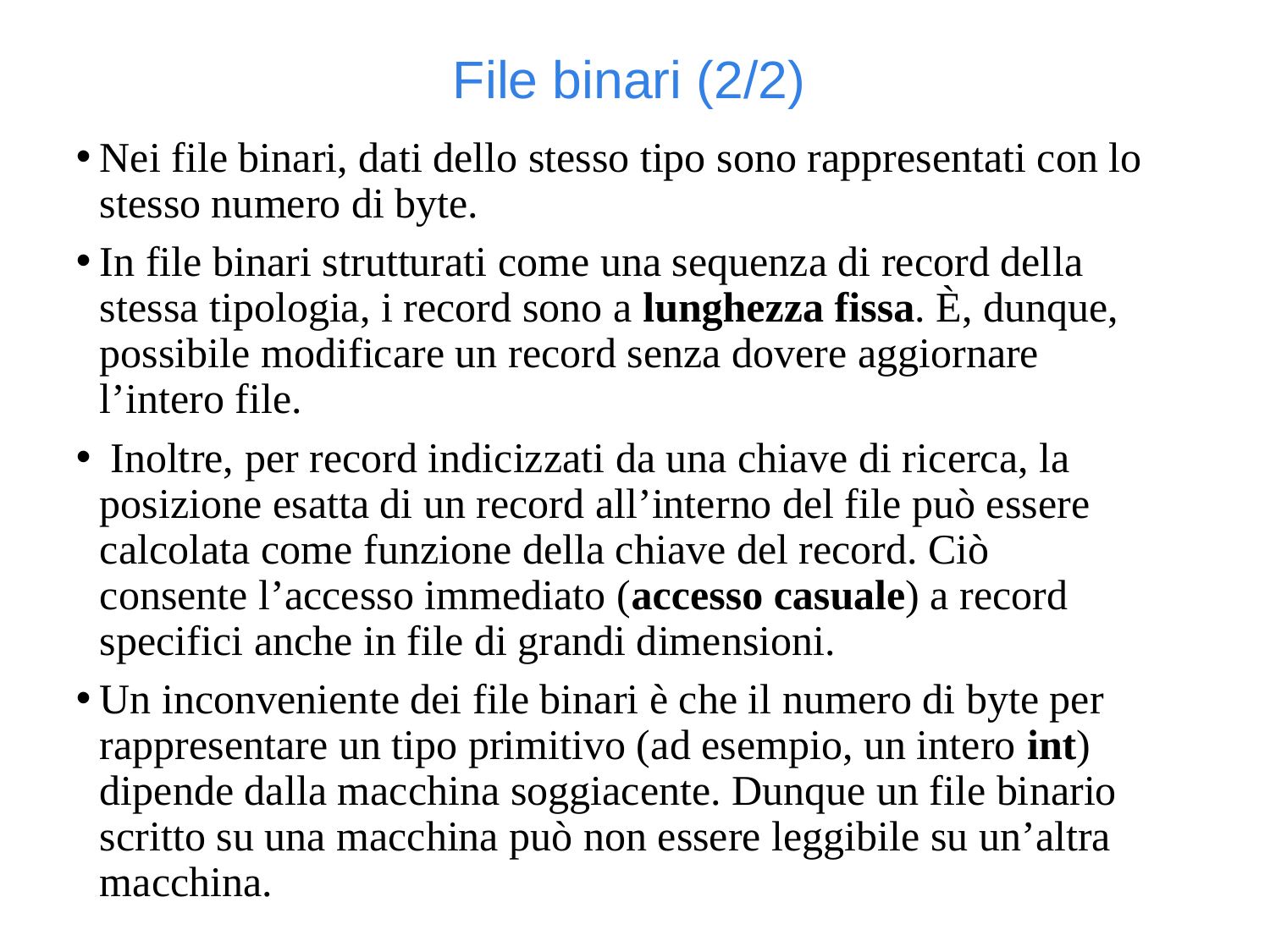

File binari (2/2)
Nei file binari, dati dello stesso tipo sono rappresentati con lo stesso numero di byte.
In file binari strutturati come una sequenza di record della stessa tipologia, i record sono a lunghezza fissa. È, dunque, possibile modificare un record senza dovere aggiornare l’intero file.
 Inoltre, per record indicizzati da una chiave di ricerca, la posizione esatta di un record all’interno del file può essere calcolata come funzione della chiave del record. Ciò consente l’accesso immediato (accesso casuale) a record specifici anche in file di grandi dimensioni.
Un inconveniente dei file binari è che il numero di byte per rappresentare un tipo primitivo (ad esempio, un intero int) dipende dalla macchina soggiacente. Dunque un file binario scritto su una macchina può non essere leggibile su un’altra macchina.